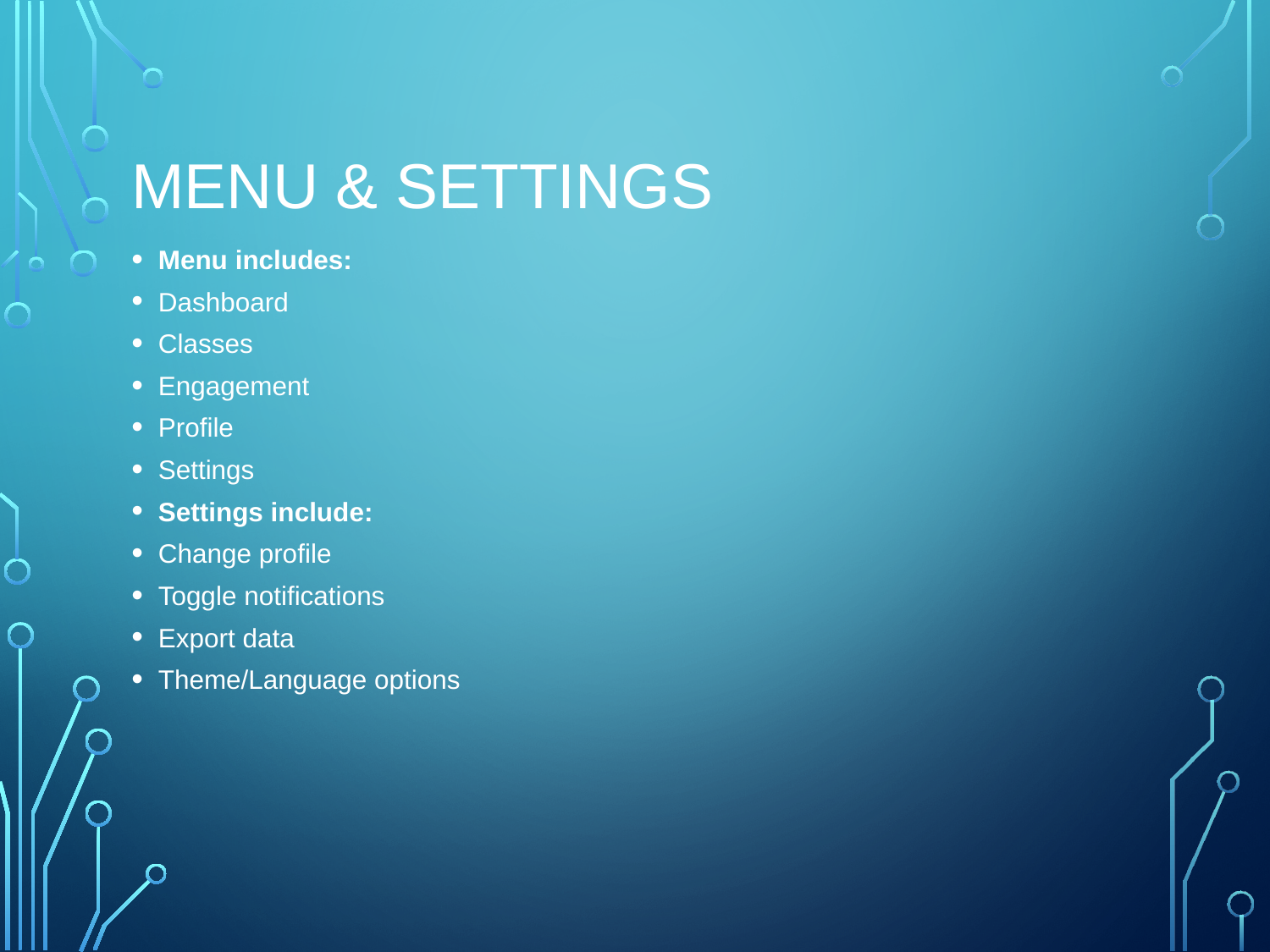

# Menu & Settings
Menu includes:
Dashboard
Classes
Engagement
Profile
Settings
Settings include:
Change profile
Toggle notifications
Export data
Theme/Language options